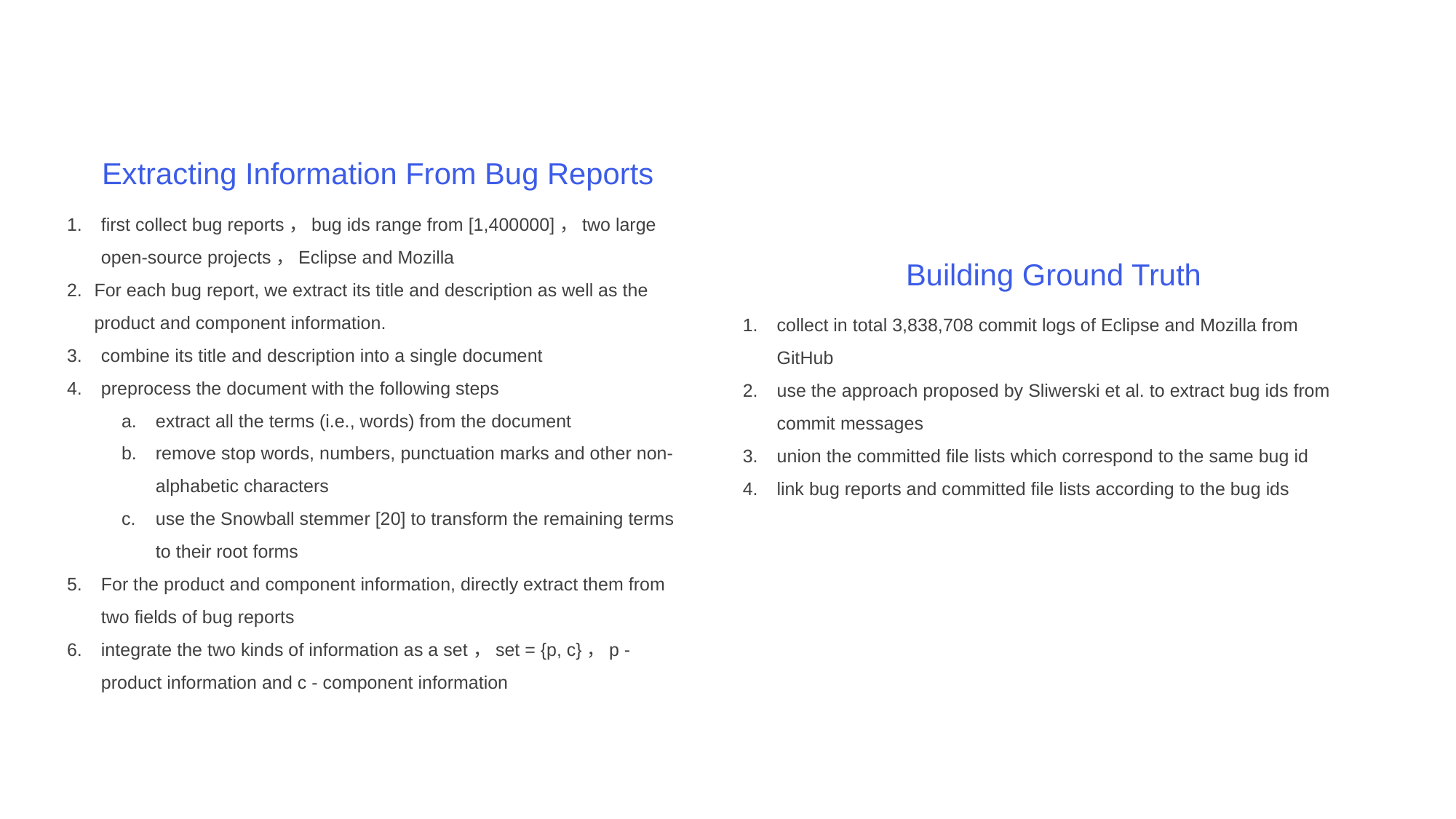

Extracting Information From Bug Reports
first collect bug reports，bug ids range from [1,400000]，two large open-source projects，Eclipse and Mozilla
For each bug report, we extract its title and description as well as the product and component information.
combine its title and description into a single document
preprocess the document with the following steps
extract all the terms (i.e., words) from the document
remove stop words, numbers, punctuation marks and other non-alphabetic characters
use the Snowball stemmer [20] to transform the remaining terms to their root forms
For the product and component information, directly extract them from two fields of bug reports
integrate the two kinds of information as a set，set = {p, c}，p - product information and c - component information

Building Ground Truth
collect in total 3,838,708 commit logs of Eclipse and Mozilla from GitHub
use the approach proposed by Sliwerski et al. to extract bug ids from commit messages
union the committed file lists which correspond to the same bug id
link bug reports and committed file lists according to the bug ids